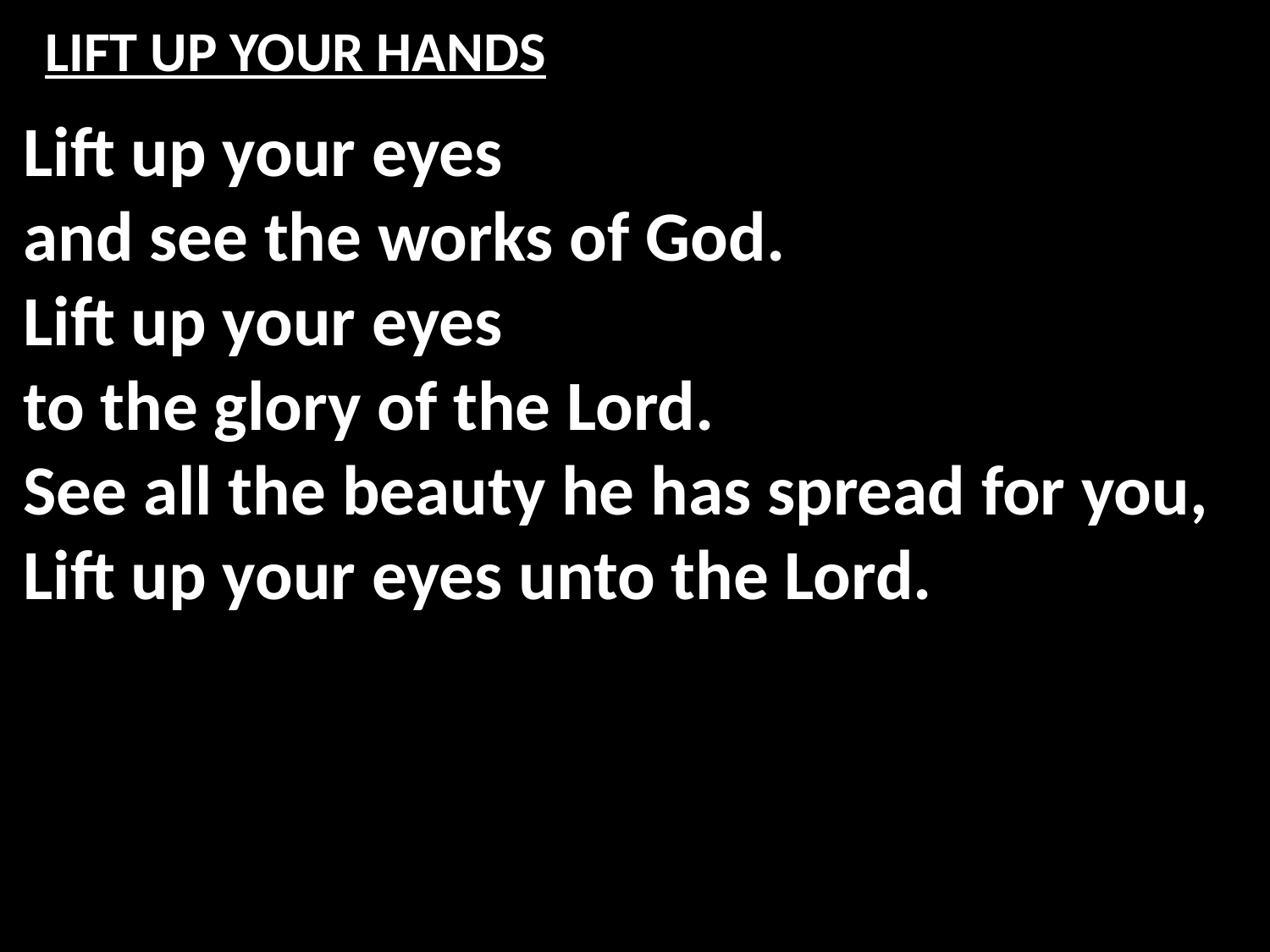

# LIFT UP YOUR HANDS
Lift up your eyes
and see the works of God.
Lift up your eyes
to the glory of the Lord.
See all the beauty he has spread for you,
Lift up your eyes unto the Lord.